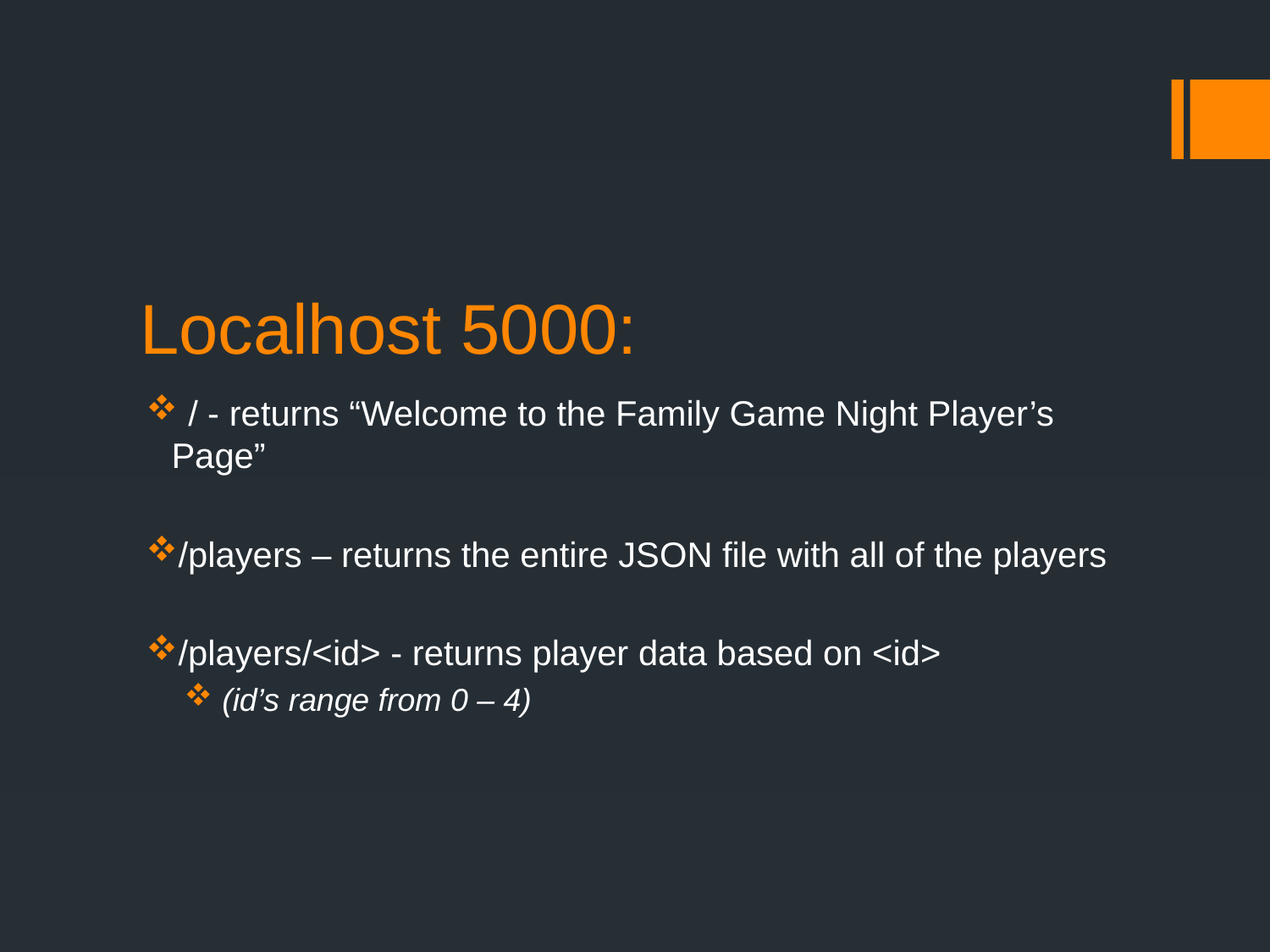

# Localhost 5000:
 / - returns “Welcome to the Family Game Night Player’s Page”

/players – returns the entire JSON file with all of the players

/players/<id> - returns player data based on <id>
 (id’s range from 0 – 4)